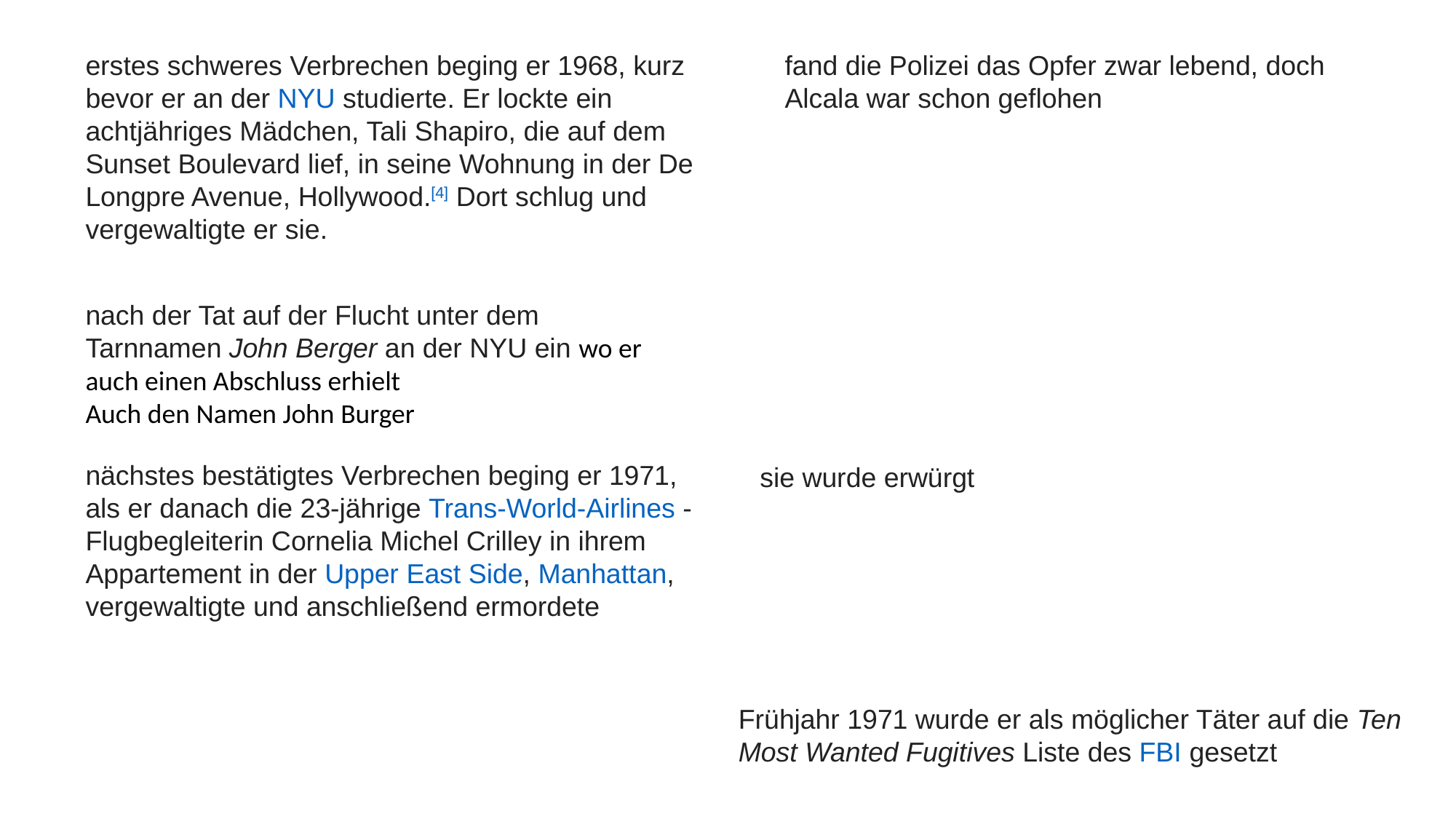

erstes schweres Verbrechen beging er 1968, kurz bevor er an der NYU studierte. Er lockte ein achtjähriges Mädchen, Tali Shapiro, die auf dem Sunset Boulevard lief, in seine Wohnung in der De Longpre Avenue, Hollywood.[4] Dort schlug und vergewaltigte er sie.
fand die Polizei das Opfer zwar lebend, doch Alcala war schon geflohen
nach der Tat auf der Flucht unter dem Tarnnamen John Berger an der NYU ein wo er auch einen Abschluss erhielt
Auch den Namen John Burger
nächstes bestätigtes Verbrechen beging er 1971, als er danach die 23-jährige Trans-World-Airlines -Flugbegleiterin Cornelia Michel Crilley in ihrem Appartement in der Upper East Side, Manhattan, vergewaltigte und anschließend ermordete
sie wurde erwürgt
Frühjahr 1971 wurde er als möglicher Täter auf die Ten Most Wanted Fugitives Liste des FBI gesetzt